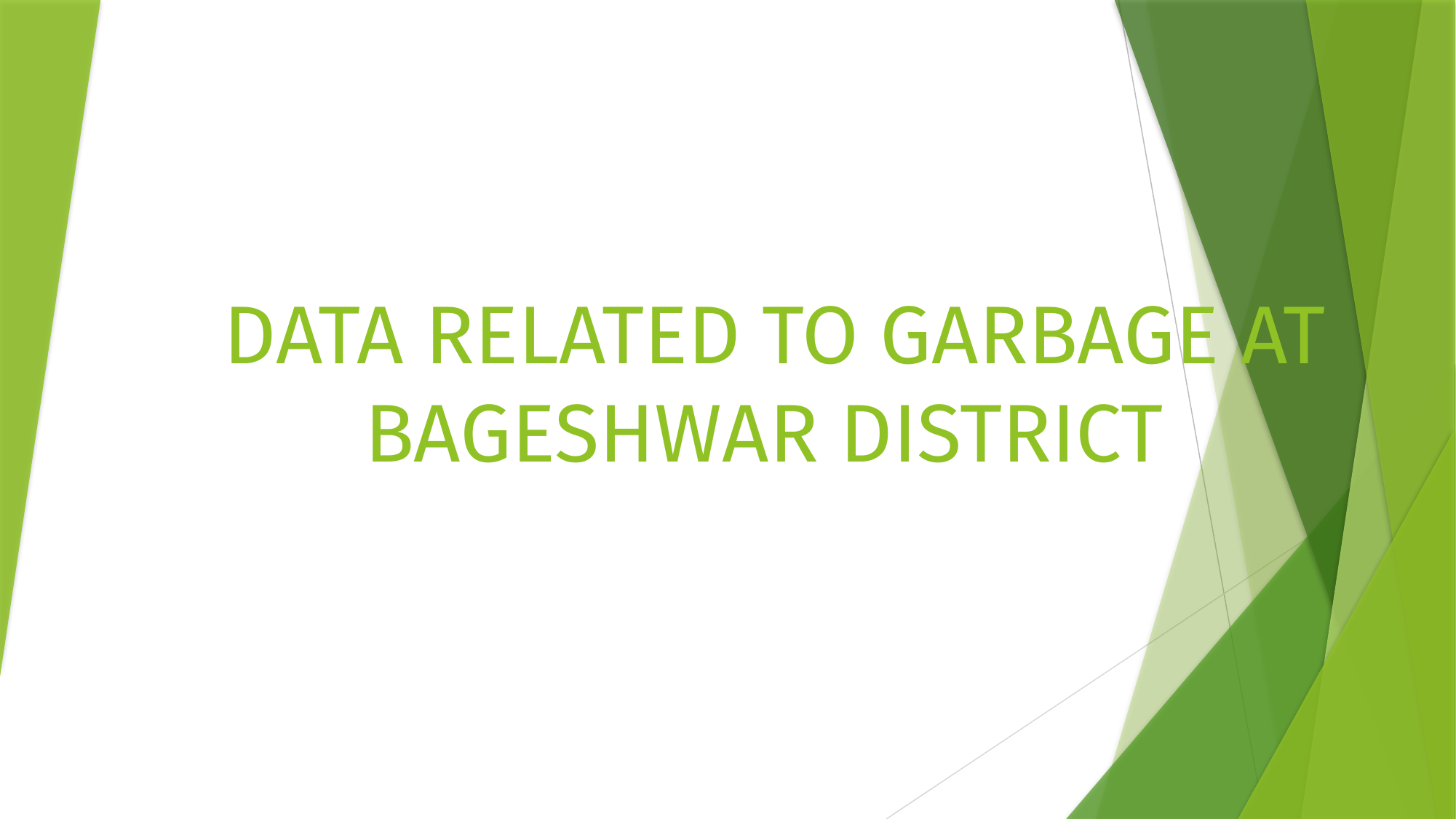

# DATA RELATED TO GARBAGE AT BAGESHWAR DISTRICT